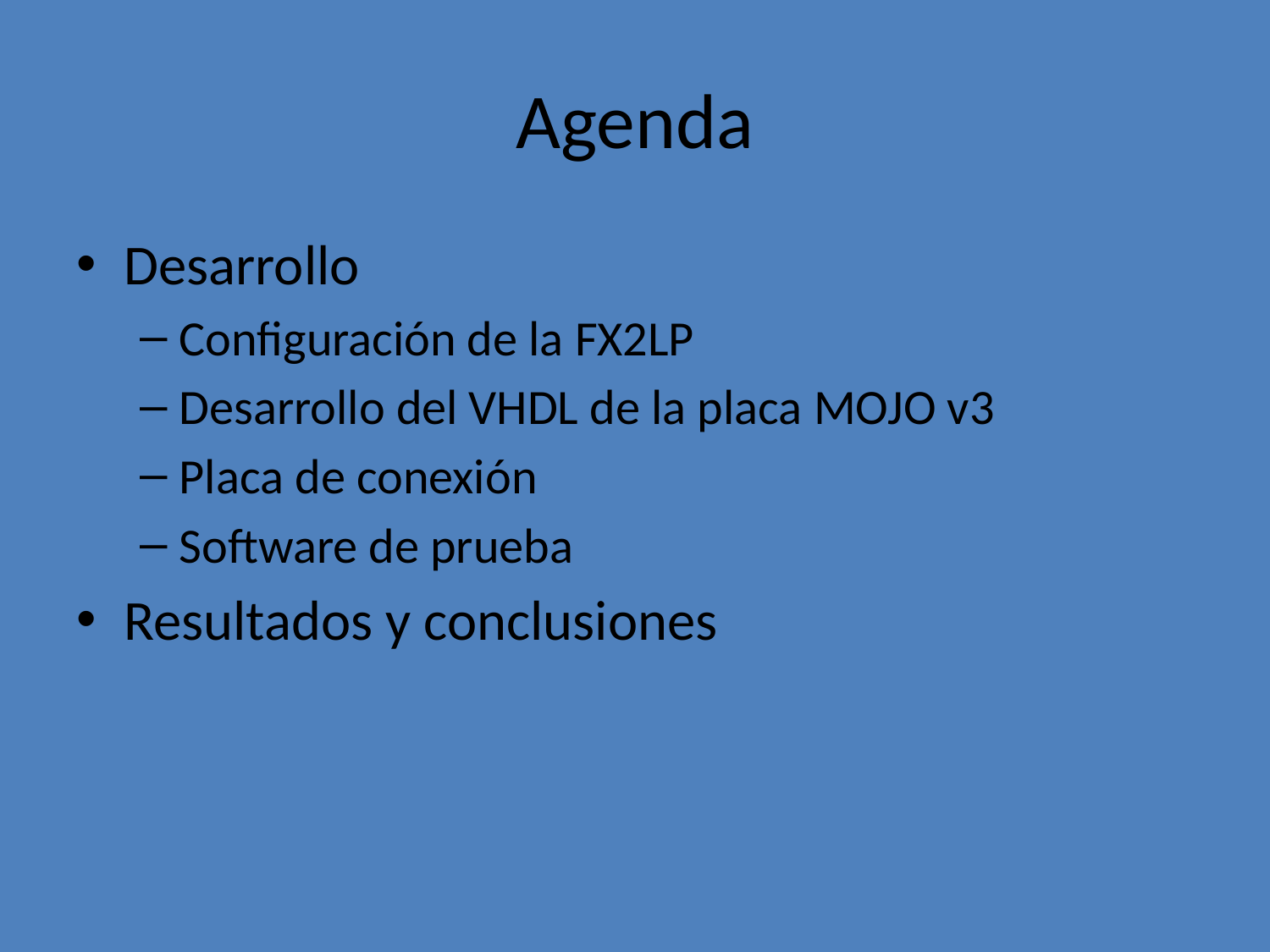

# Agenda
Desarrollo
Configuración de la FX2LP
Desarrollo del VHDL de la placa MOJO v3
Placa de conexión
Software de prueba
Resultados y conclusiones